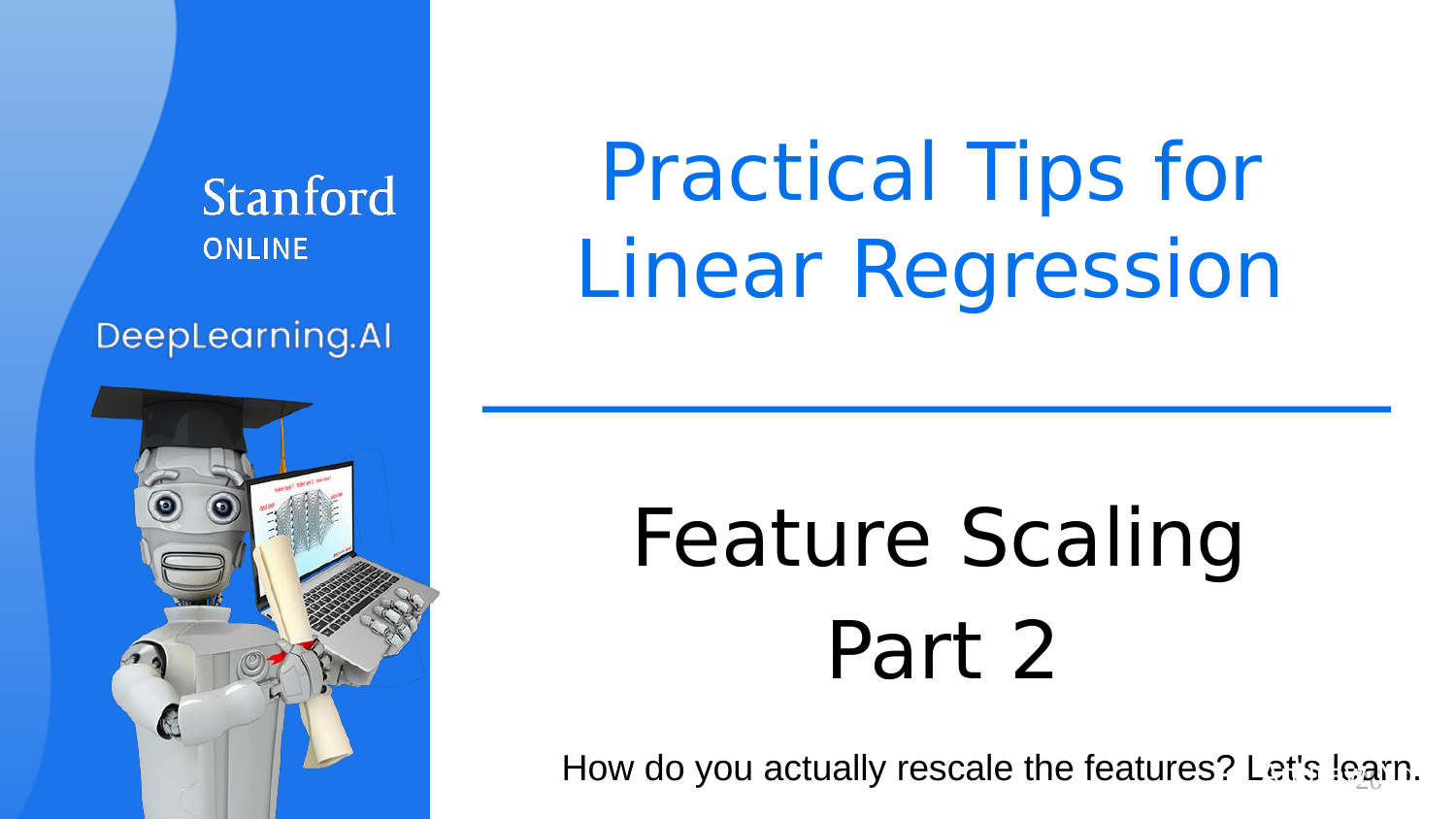

# Practical Tips for Linear Regression
Feature Scaling Part 2
How do you actually rescale the features? Let's learn.
Andrew Ng
20